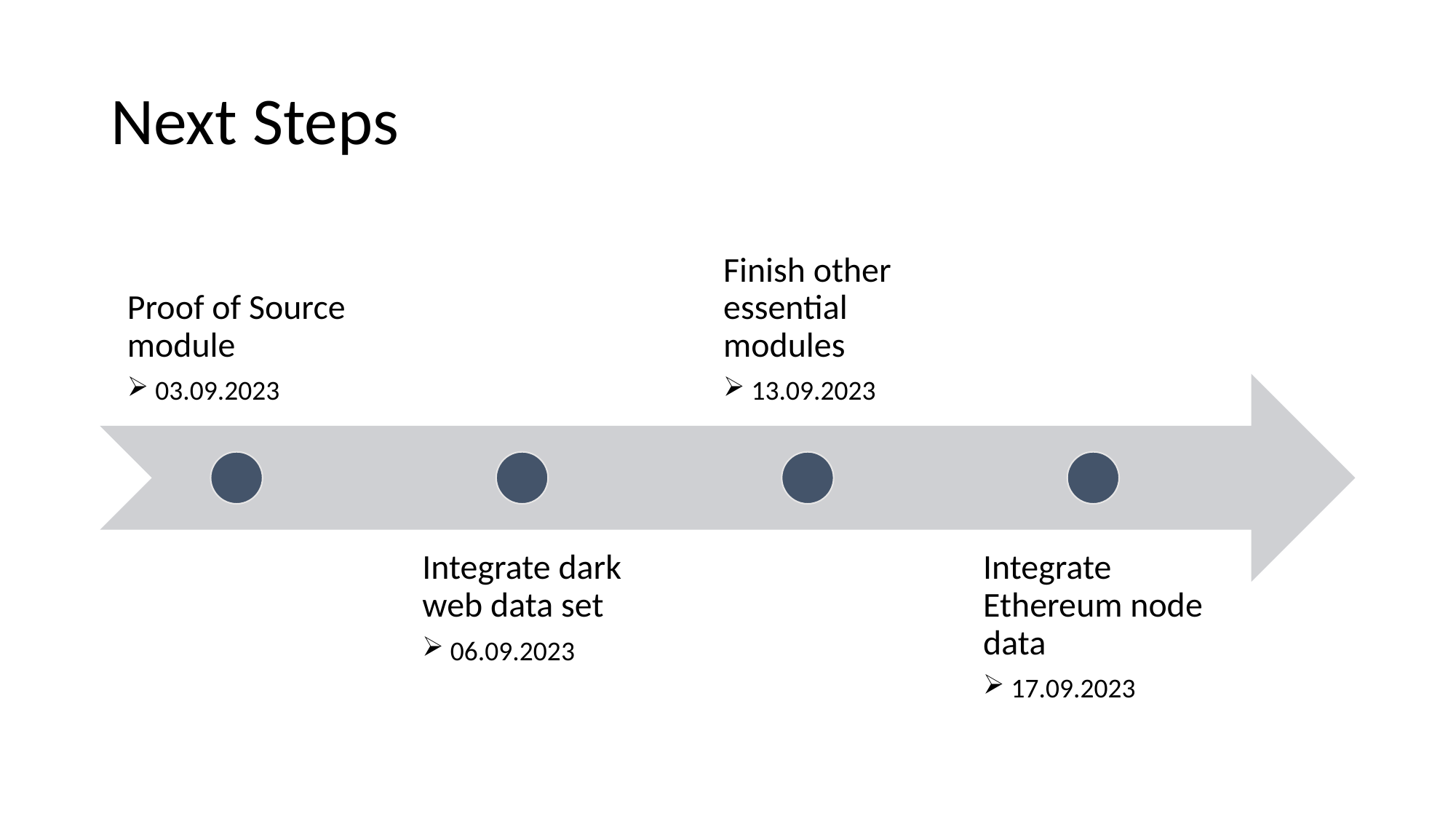

# Next Steps
Proof of Source module
 03.09.2023
Integrate dark web data set
 06.09.2023
Finish other essential modules
 13.09.2023
Integrate Ethereum node data
 17.09.2023